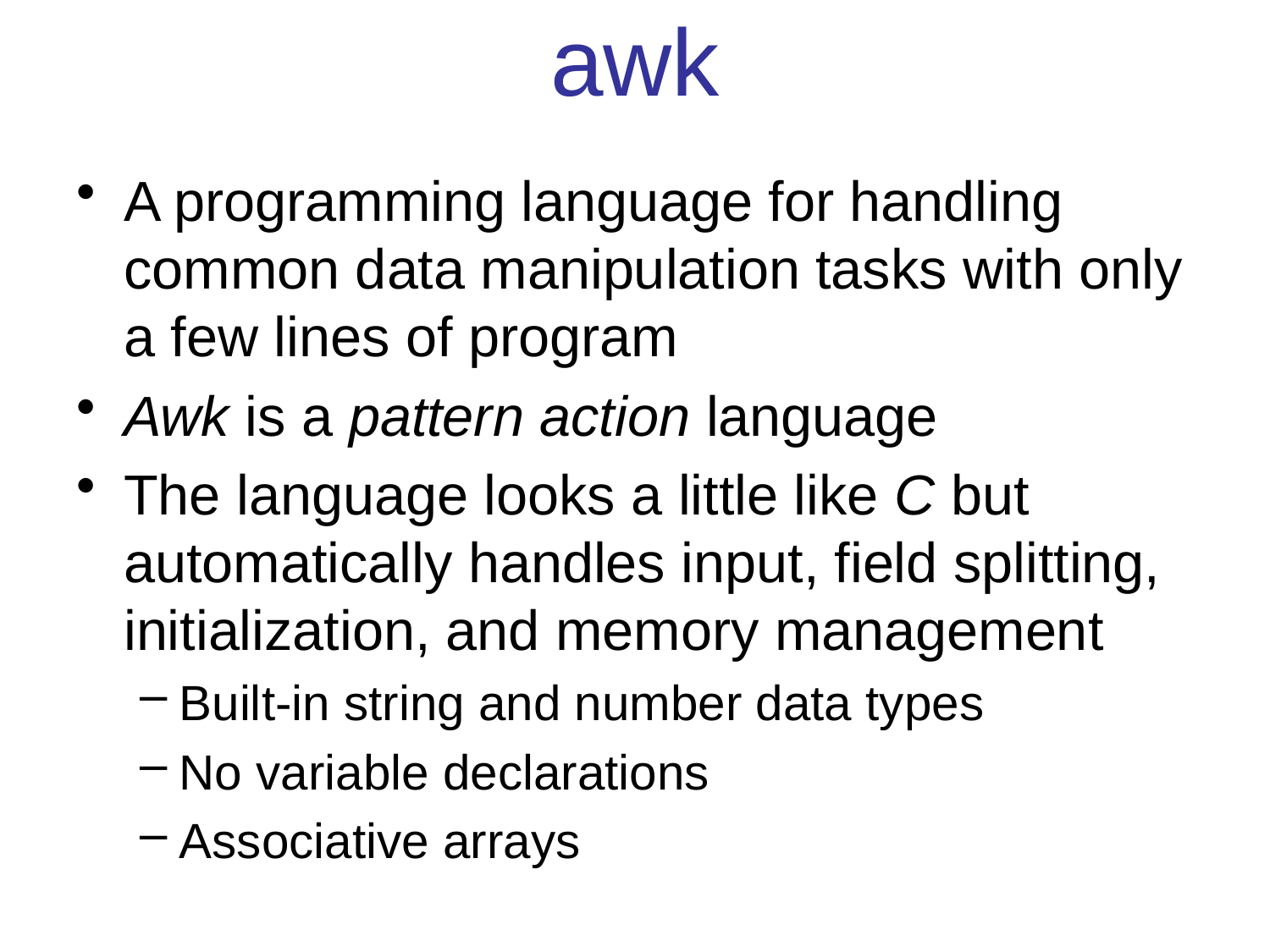

# awk
A programming language for handling common data manipulation tasks with only a few lines of program
Awk is a pattern action language
The language looks a little like C but automatically handles input, field splitting, initialization, and memory management
Built-in string and number data types
No variable declarations
Associative arrays